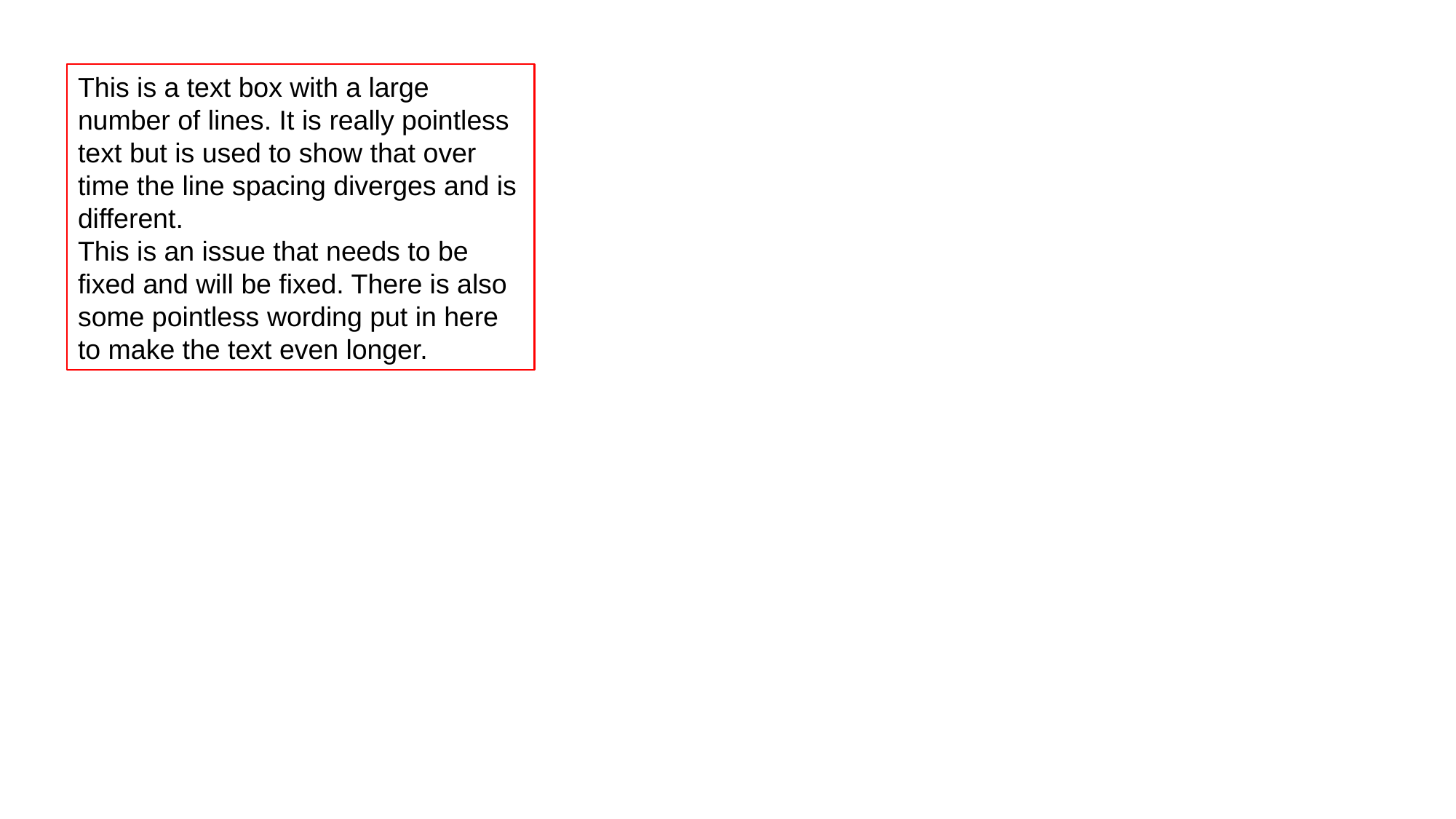

This is a text box with a large number of lines. It is really pointless text but is used to show that over time the line spacing diverges and is different.
This is an issue that needs to be fixed and will be fixed. There is also some pointless wording put in here to make the text even longer.